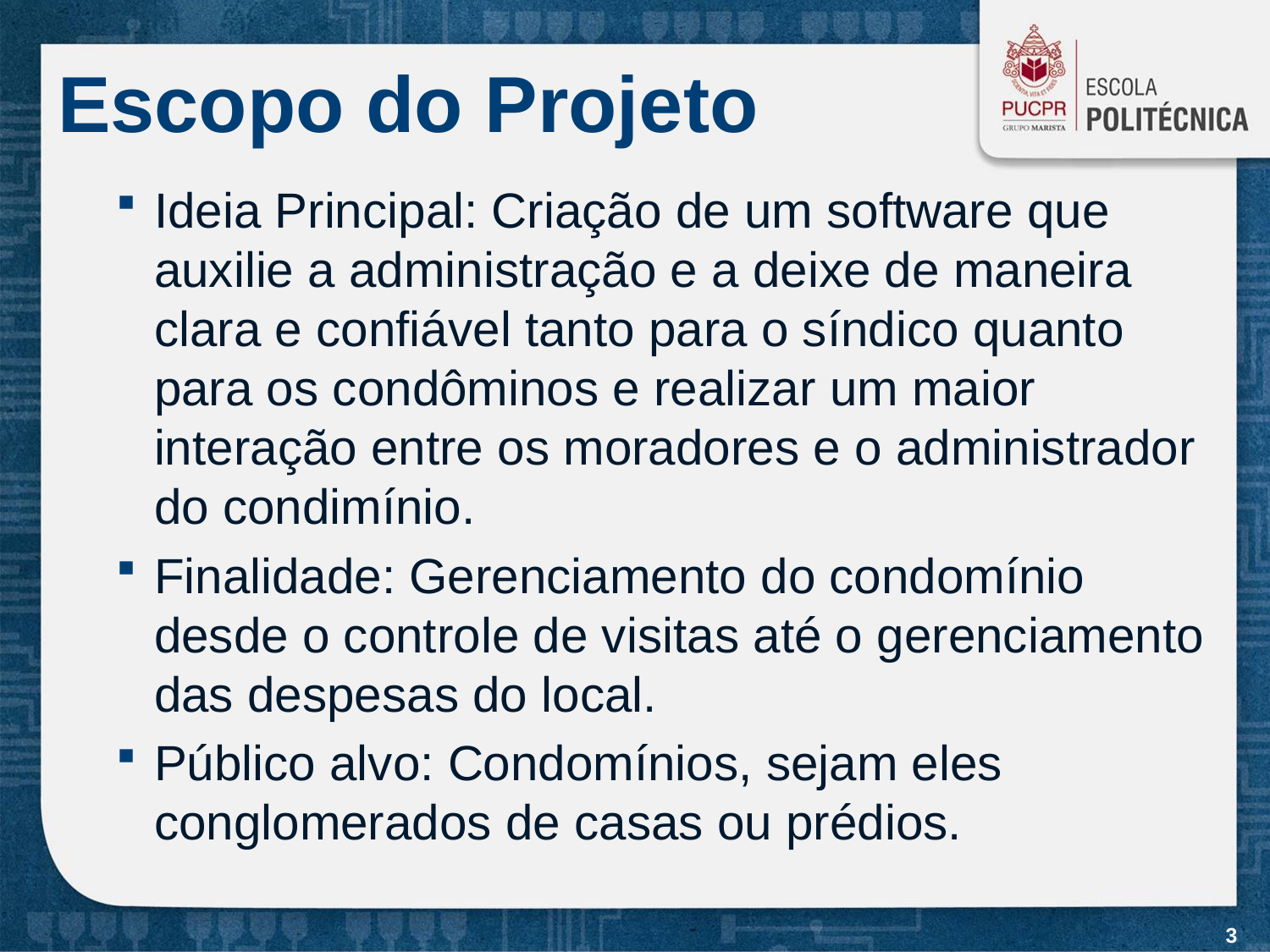

# Escopo do Projeto
Ideia Principal: Criação de um software que auxilie a administração e a deixe de maneira clara e confiável tanto para o síndico quanto para os condôminos e realizar um maior interação entre os moradores e o administrador do condimínio.
Finalidade: Gerenciamento do condomínio desde o controle de visitas até o gerenciamento das despesas do local.
Público alvo: Condomínios, sejam eles conglomerados de casas ou prédios.
3